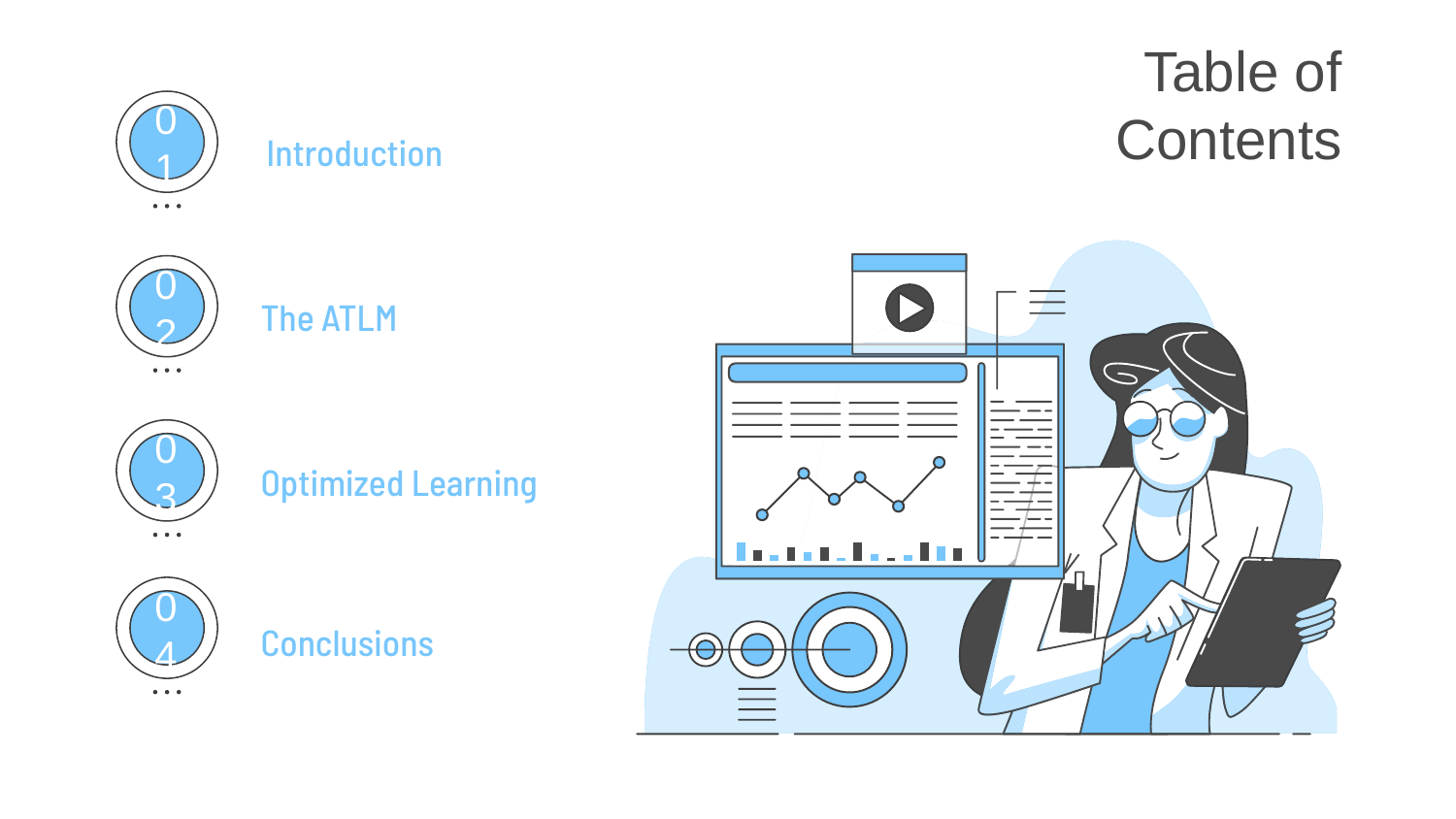

# Table of Contents

Introduction
01

The ATLM

02

Optimized Learning
03

Conclusions
04